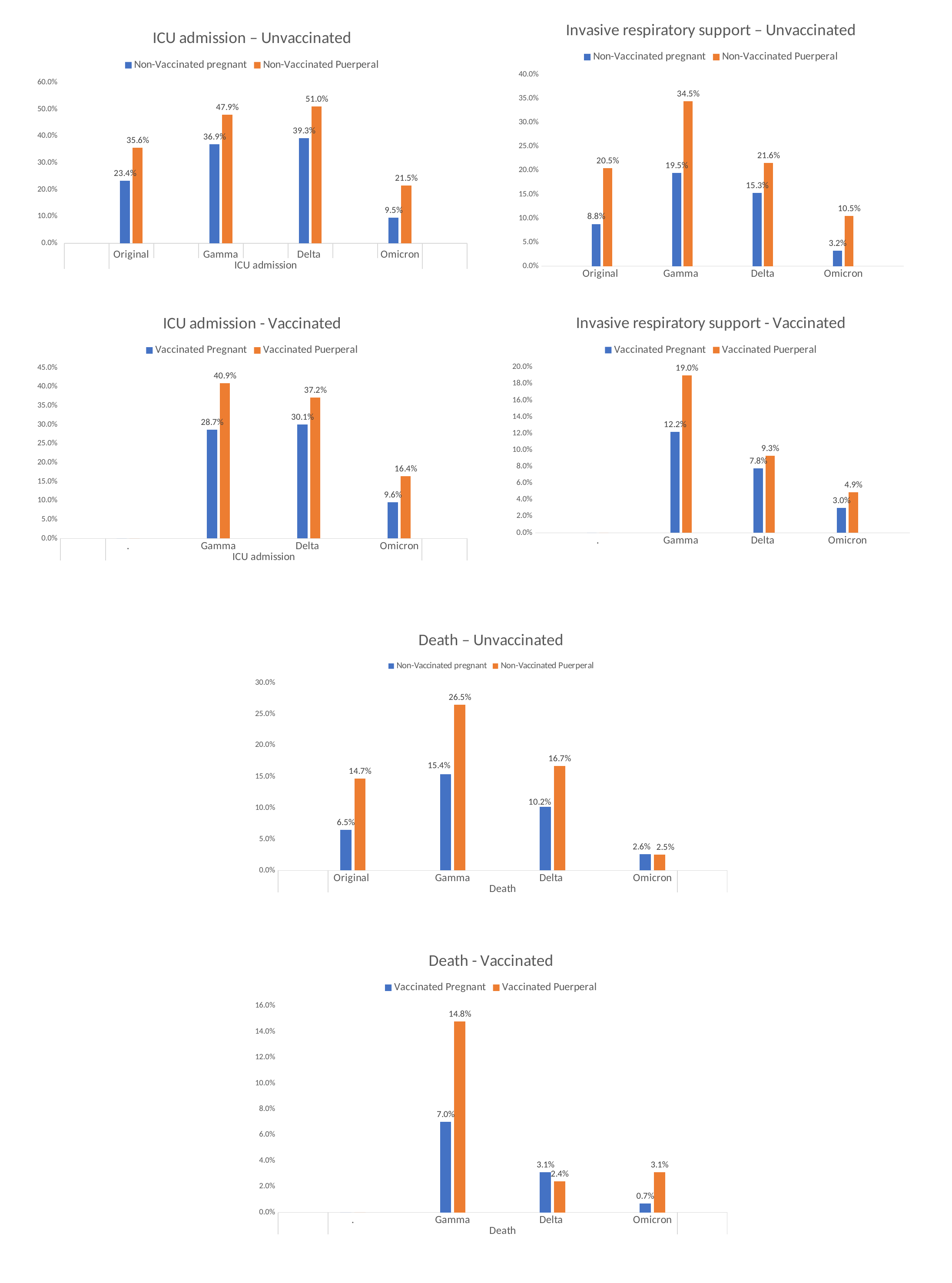

### Chart: Invasive respiratory support – Unvaccinated

| Category | Non-Vaccinated | Non-Vaccinated |
|---|---|---|
|  | None | None |
| Original  | 0.088 | 0.205 |
|  | None | None |
| Gamma  | 0.195 | 0.345 |
|  | None | None |
| Delta | 0.153 | 0.216 |
|  | None | None |
| Omicron | 0.032 | 0.105 |

### Chart: ICU admission – Unvaccinated

| Category | Non-Vaccinated | Non-Vaccinated |
|---|---|---|
|  | None | None |
| Original | 0.234 | 0.356 |
|  | None | None |
| Gamma | 0.369 | 0.479 |
|  | None | None |
| Delta  | 0.393 | 0.51 |
|  | None | None |
| Omicron | 0.095 | 0.215 |

### Chart: ICU admission - Vaccinated

| Category | Vaccinated | Vaccinated |
|---|---|---|
|  | None | None |
| . | 0.0 | 0.0 |
|  | None | None |
| Gamma | 0.287 | 0.409 |
|  | None | None |
| Delta  | 0.301 | 0.372 |
|  | None | None |
| Omicron | 0.096 | 0.164 |

### Chart: Invasive respiratory support - Vaccinated

| Category | Vaccinated | Vaccinated |
|---|---|---|
|  | None | None |
| . | 0.0 | 0.0 |
|  | None | None |
| Gamma | 0.122 | 0.19 |
|  | None | None |
| Delta  | 0.078 | 0.093 |
|  | None | None |
| Omicron | 0.03 | 0.049 |

### Chart: Death – Unvaccinated

| Category | Non-Vaccinated | Non-Vaccinated |
|---|---|---|
|  | None | None |
| Original  | 0.065 | 0.147 |
|  | None | None |
| Gamma | 0.154 | 0.265 |
|  | None | None |
| Delta  | 0.102 | 0.167 |
|  | None | None |
| Omicron | 0.026 | 0.025 |

### Chart: Death - Vaccinated

| Category | Vaccinated | Vaccinated |
|---|---|---|
|  | None | None |
| . | 0.0 | 0.0 |
|  | None | None |
| Gamma | 0.07 | 0.148 |
|  | None | None |
| Delta  | 0.031 | 0.024 |
|  | None | None |
| Omicron | 0.007 | 0.031 |